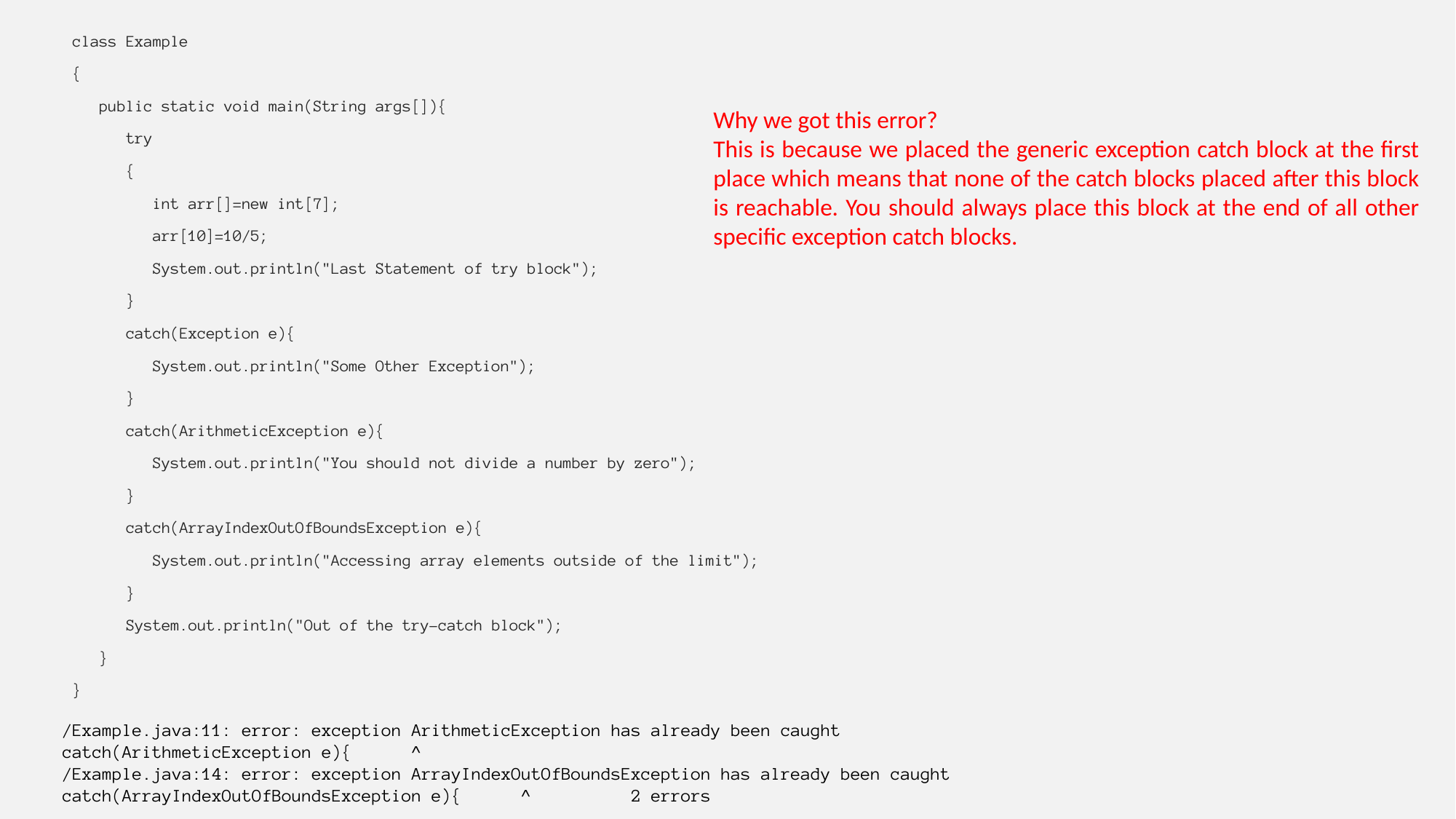

class Example
{
   public static void main(String args[]){
      try
      {
         int arr[]=new int[7];
         arr[10]=10/5;
         System.out.println("Last Statement of try block");
      }
      catch(Exception e){
         System.out.println("Some Other Exception");
      }
      catch(ArithmeticException e){
         System.out.println("You should not divide a number by zero");
      }
      catch(ArrayIndexOutOfBoundsException e){
         System.out.println("Accessing array elements outside of the limit");
      }
      System.out.println("Out of the try-catch block");
   }
}

Why we got this error?
This is because we placed the generic exception catch block at the first place which means that none of the catch blocks placed after this block is reachable. You should always place this block at the end of all other specific exception catch blocks.
/Example.java:11: error: exception ArithmeticException has already been caught      catch(ArithmeticException e){      ^
/Example.java:14: error: exception ArrayIndexOutOfBoundsException has already been caught      catch(ArrayIndexOutOfBoundsException e){      ^          2 errors